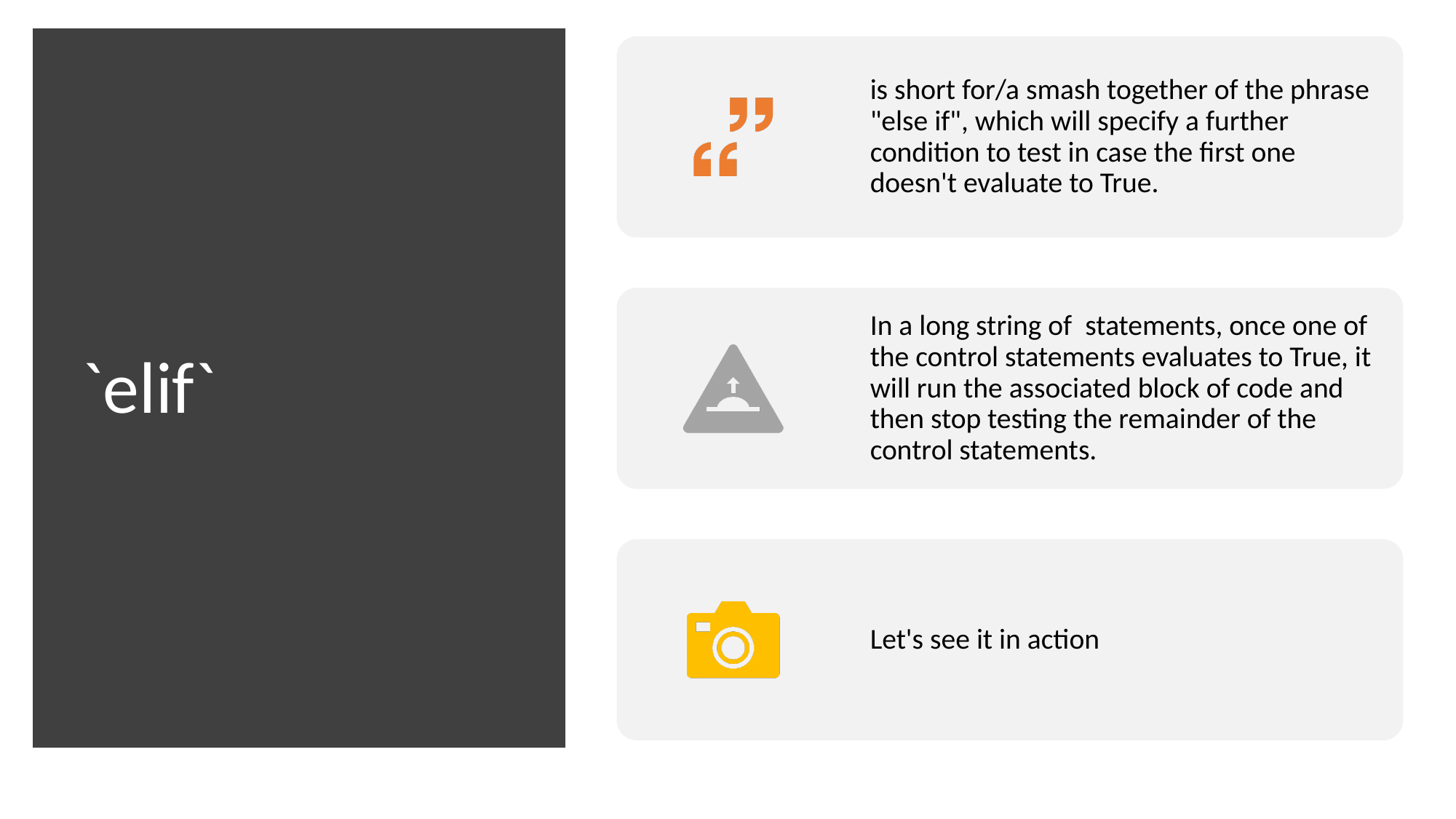

is short for/a smash together of the phrase "else if", which will specify a further condition to test in case the first one doesn't evaluate to True.
In a long string of  statements, once one of the control statements evaluates to True, it will run the associated block of code and then stop testing the remainder of the control statements.
Let's see it in action
# `elif`